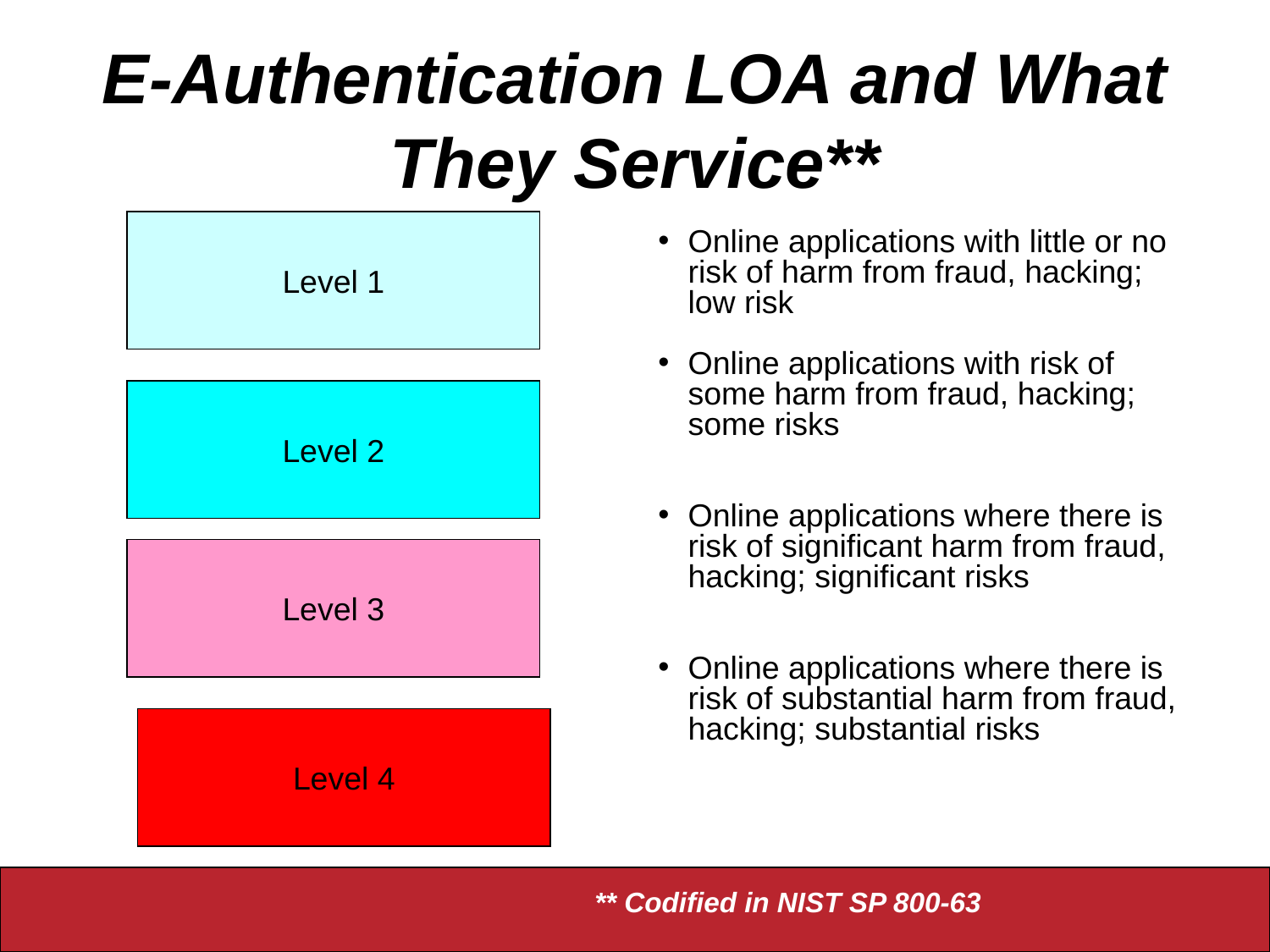

E-Authentication LOA and What They Service**
Level 1
Online applications with little or no risk of harm from fraud, hacking; low risk

Online applications with risk of some harm from fraud, hacking; some risks

Online applications where there is risk of significant harm from fraud, hacking; significant risks

Online applications where there is risk of substantial harm from fraud, hacking; substantial risks
Level 2
Level 3
Level 4
** Codified in NIST SP 800-63